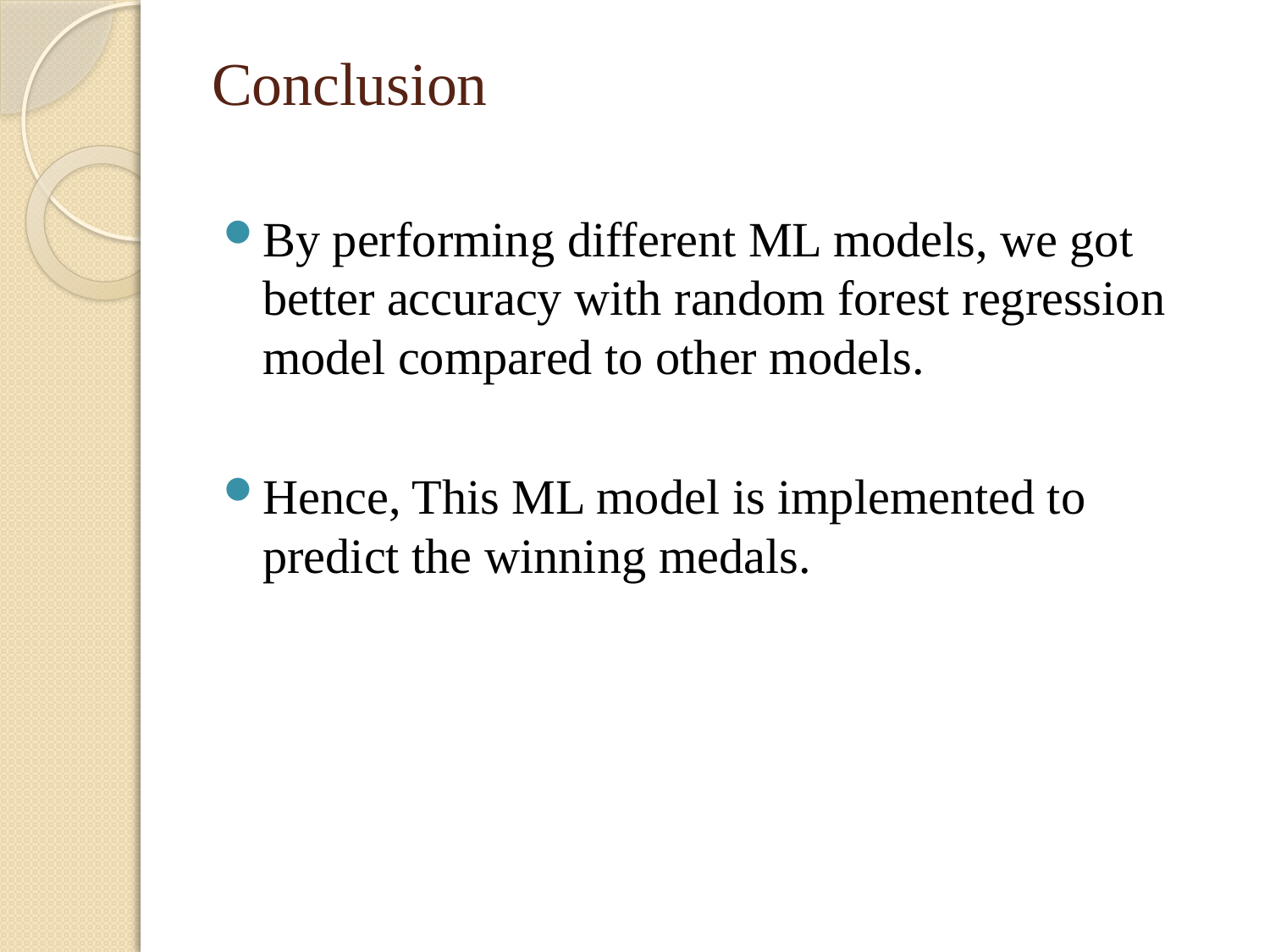

# Conclusion
By performing different ML models, we got better accuracy with random forest regression model compared to other models.

Hence, This ML model is implemented to predict the winning medals.